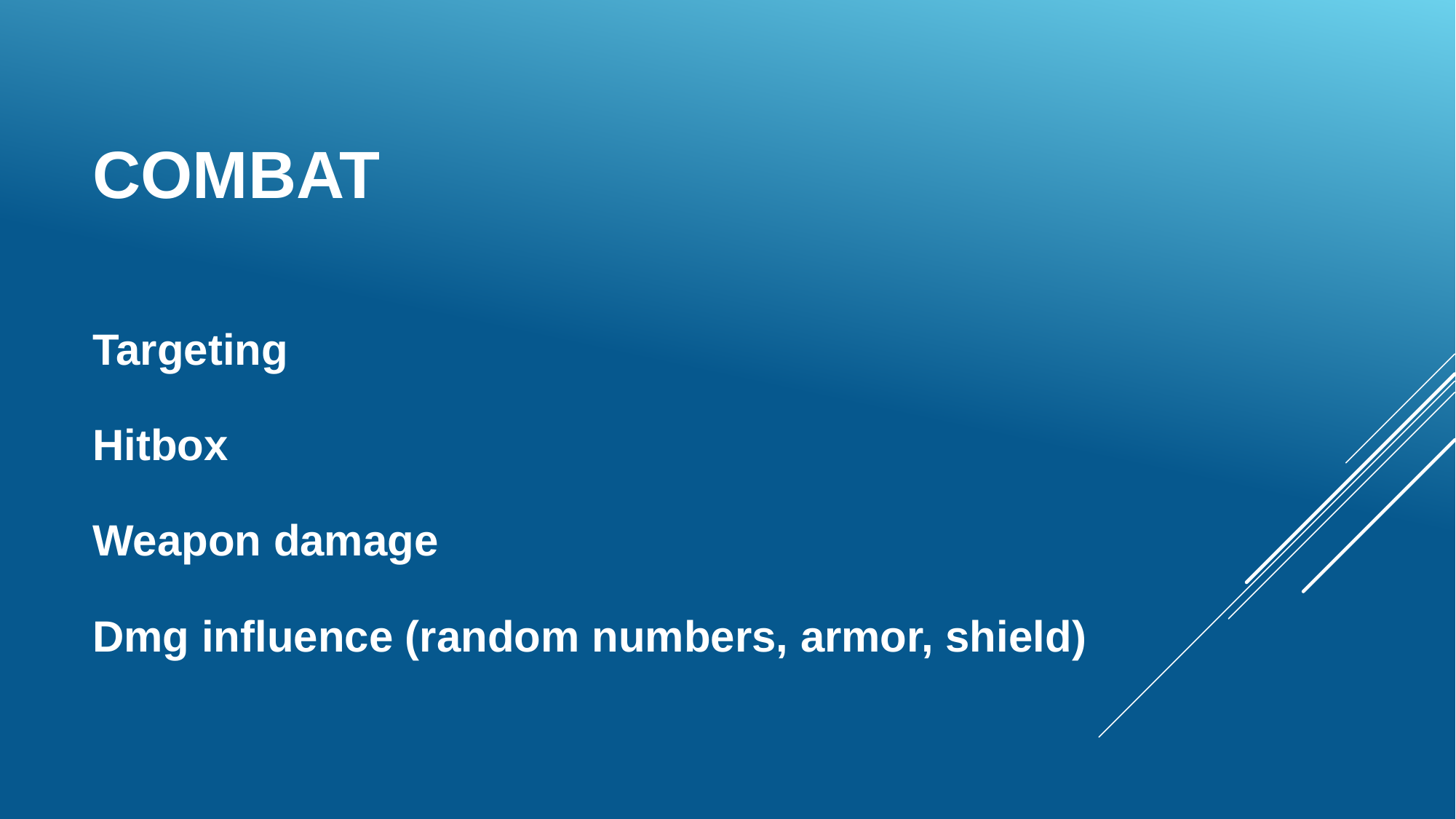

# Combat
Targeting
Hitbox
Weapon damage
Dmg influence (random numbers, armor, shield)